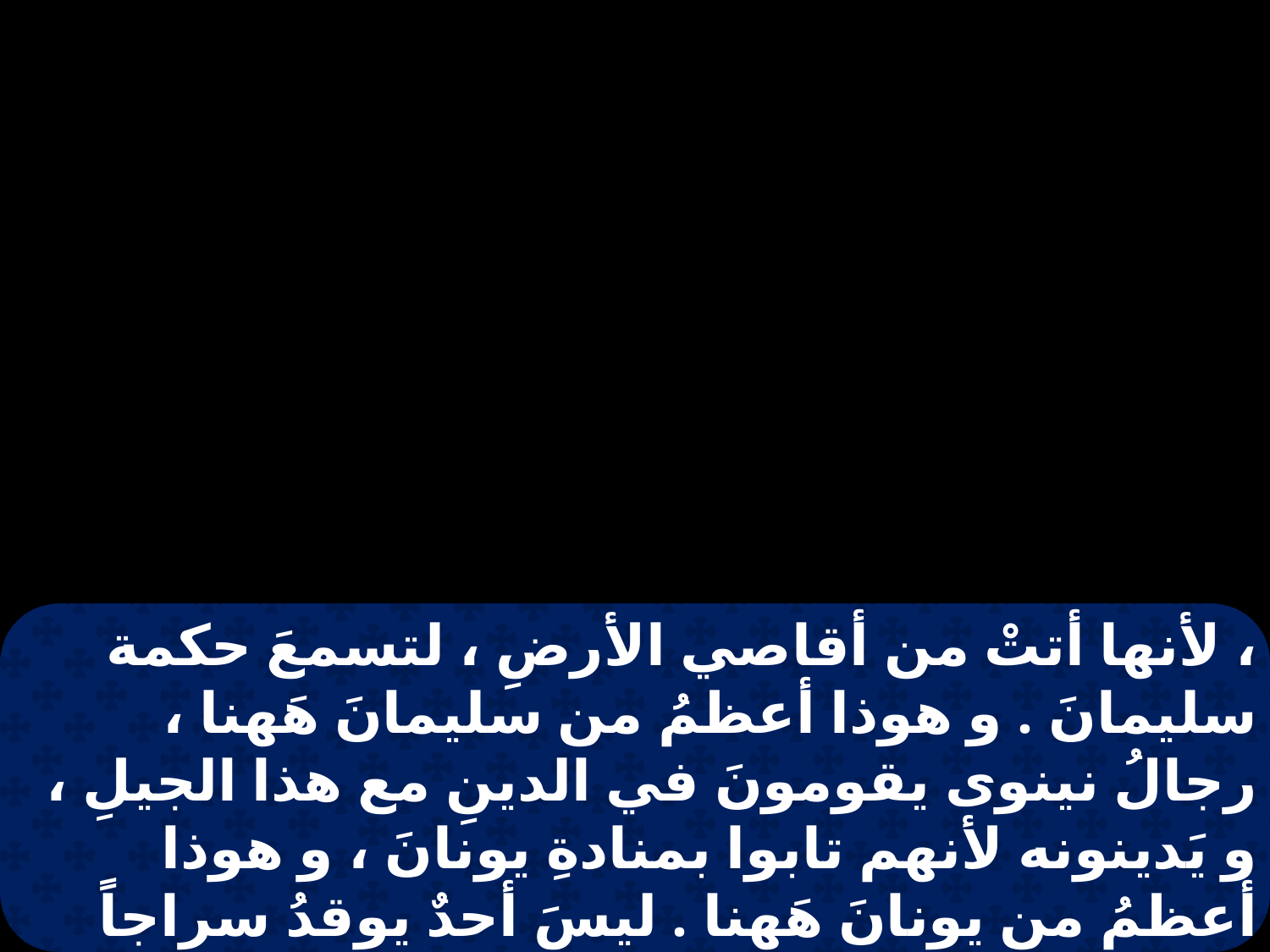

، لأنها أتتْ من أقاصي الأرضِ ، لتسمعَ حكمة سليمانَ . و هوذا أعظمُ من سليمانَ هَهنا ، رجالُ نينوى يقومونَ في الدينِ مع هذا الجيلِ ، و يَدينونه لأنهم تابوا بمنادةِ يونانَ ، و هوذا أعظمُ من يونانَ هَهنا . ليسَ أحدٌ يوقدُ سراجاً